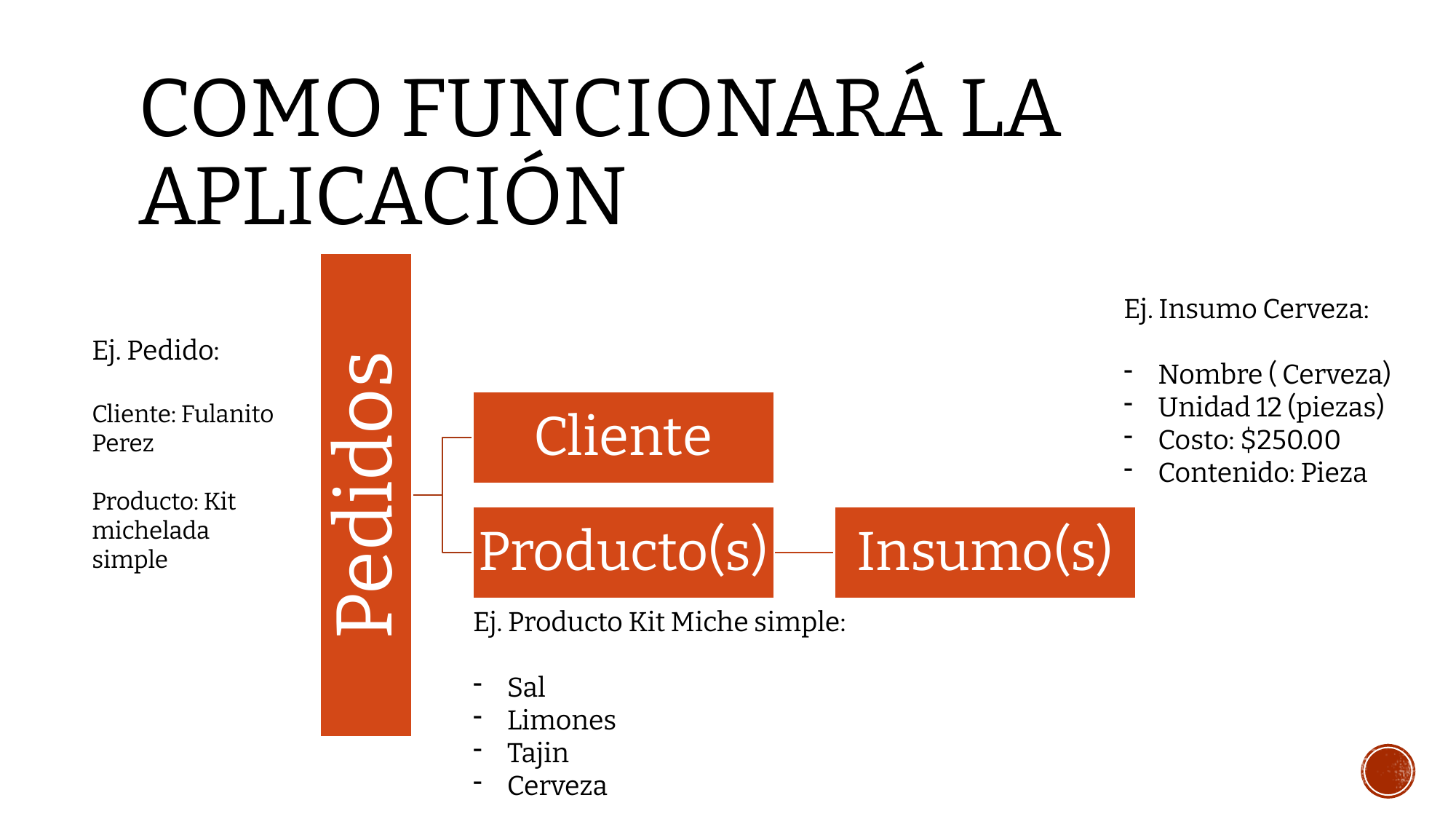

# Como funcionará la aplicación

Pedidos
Cliente
Producto(s)
Insumo(s)
Ej. Insumo Cerveza:

Nombre ( Cerveza)
Unidad 12 (piezas)
Costo: $250.00
Contenido: Pieza
Ej. Pedido:

Cliente: Fulanito Perez

Producto: Kit michelada simple

Ej. Producto Kit Miche simple:

Sal
Limones
Tajin
Cerveza